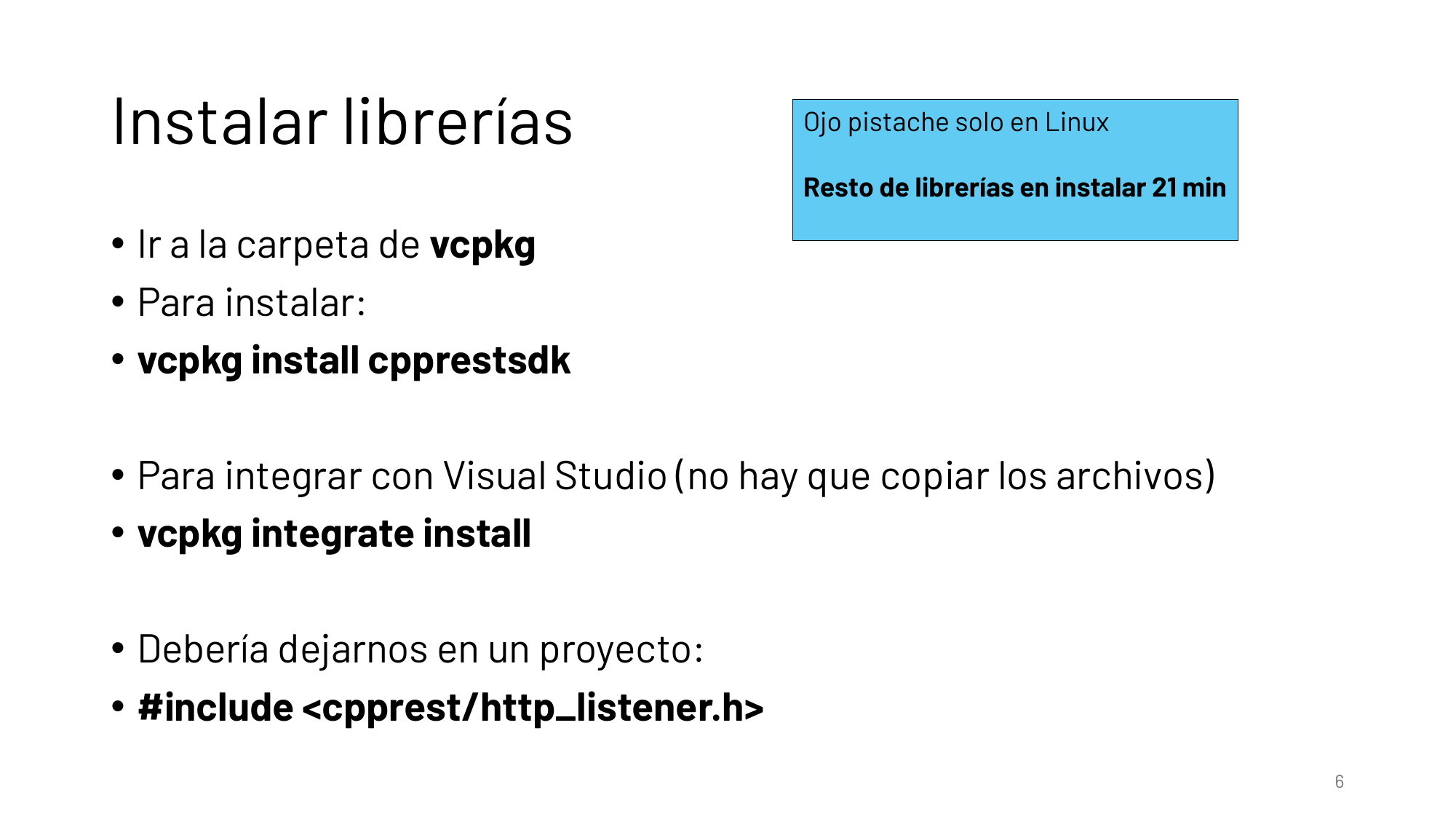

# Instalar librerías
Ojo pistache solo en Linux

Resto de librerías en instalar 21 min

Ir a la carpeta de vcpkg
Para instalar:
vcpkg install cpprestsdk

Para integrar con Visual Studio (no hay que copiar los archivos)
vcpkg integrate install

Debería dejarnos en un proyecto:
#include <cpprest/http_listener.h>
6